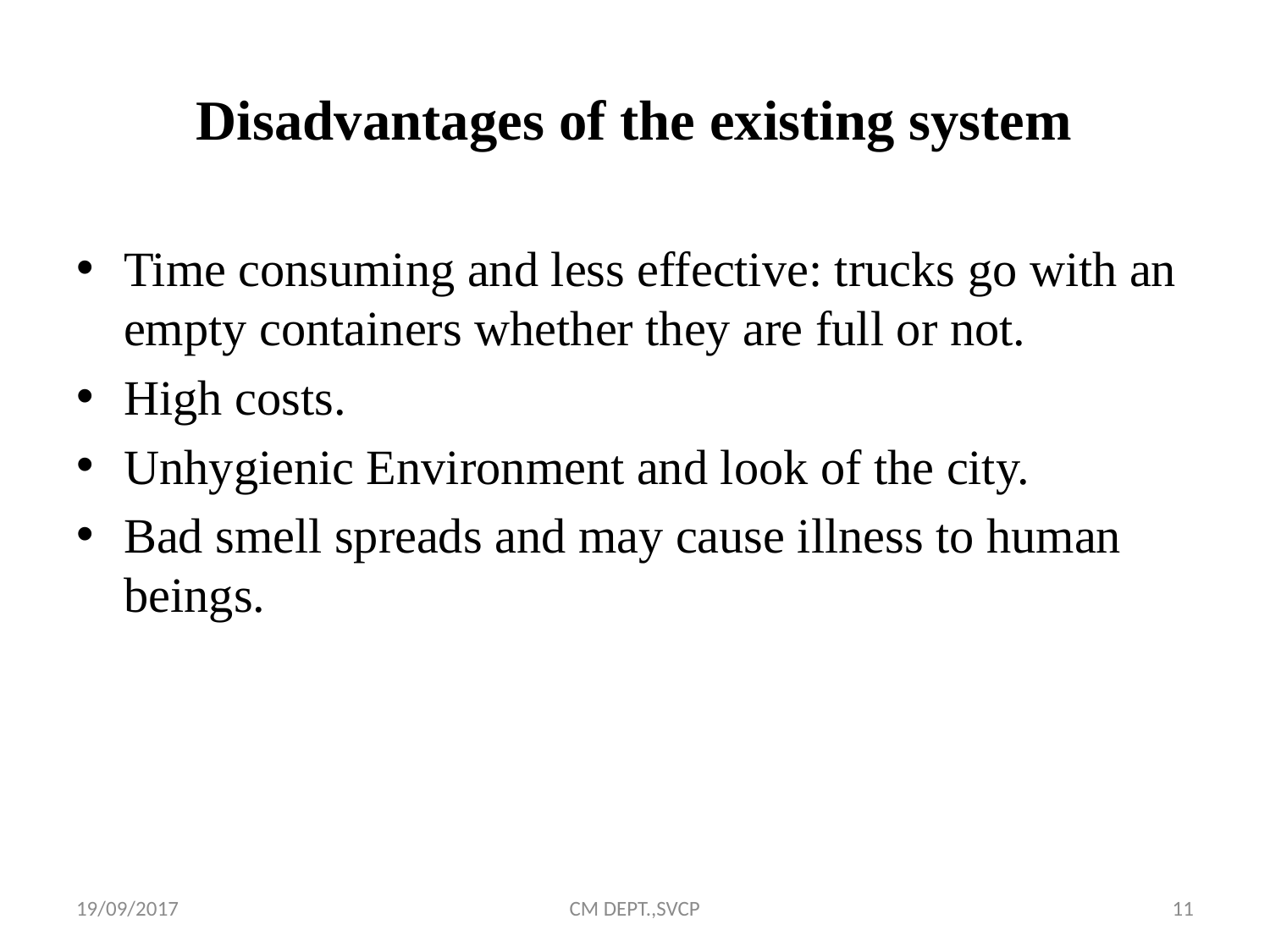

# Disadvantages of the existing system

Time consuming and less effective: trucks go with an empty containers whether they are full or not.
High costs.
Unhygienic Environment and look of the city.
Bad smell spreads and may cause illness to human beings.

19/09/2017
CM DEPT.,SVCP
11